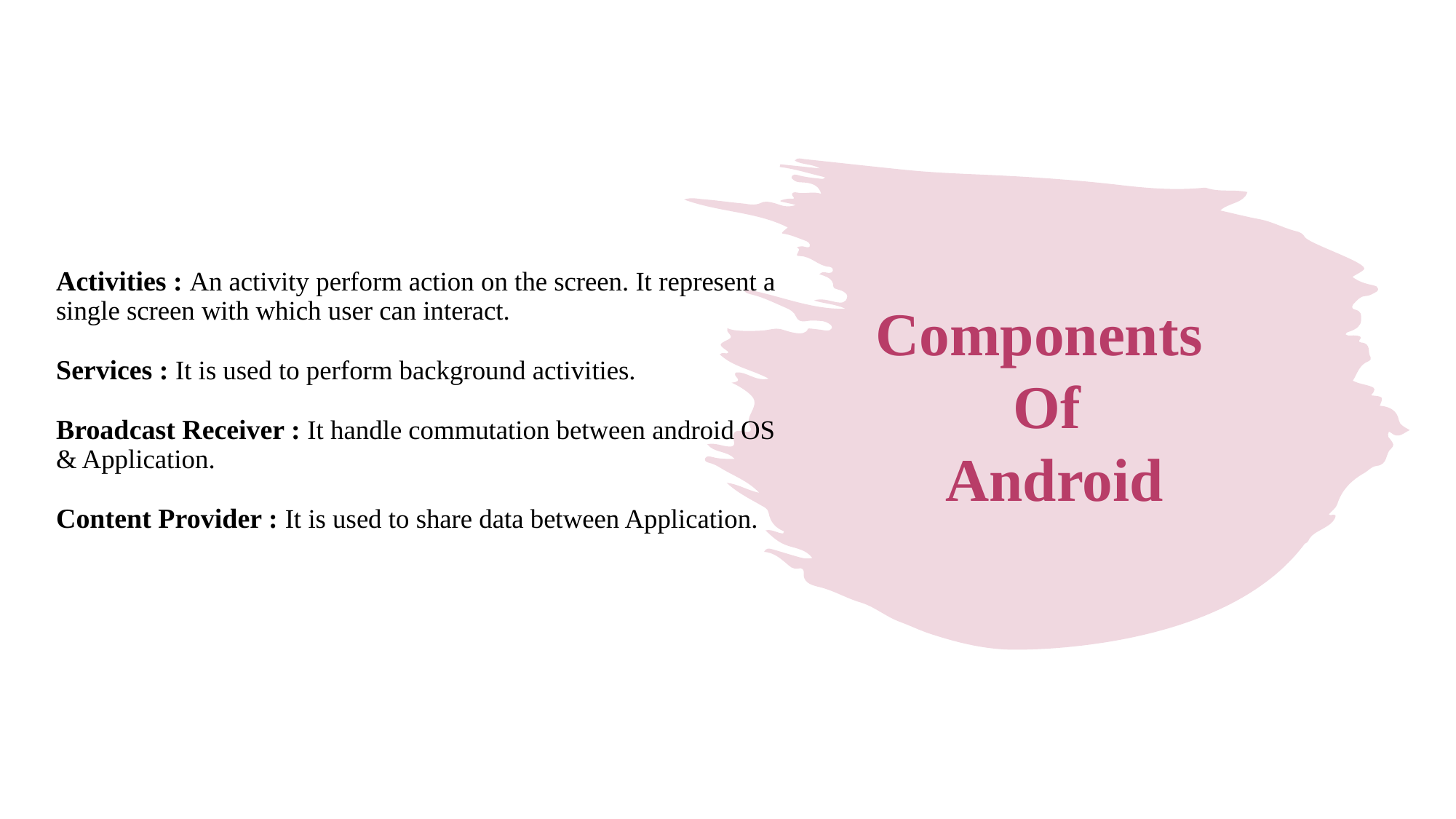

# Activities : An activity perform action on the screen. It represent a single screen with which user can interact. Services : It is used to perform background activities. Broadcast Receiver : It handle commutation between android OS & Application. Content Provider : It is used to share data between Application.
Components
Of
 Android